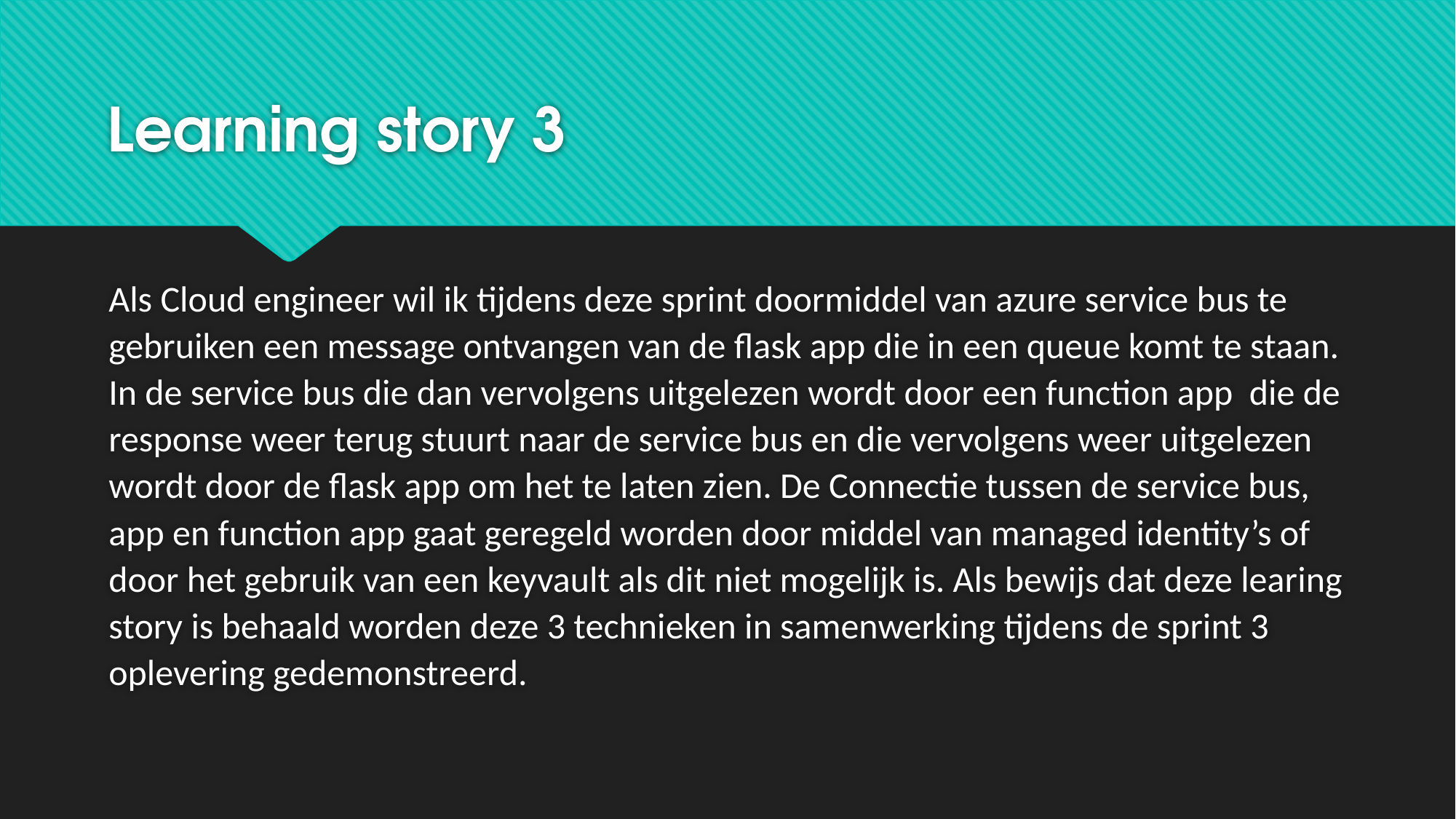

# Learning story 3
Als Cloud engineer wil ik tijdens deze sprint doormiddel van azure service bus te gebruiken een message ontvangen van de flask app die in een queue komt te staan. In de service bus die dan vervolgens uitgelezen wordt door een function app  die de response weer terug stuurt naar de service bus en die vervolgens weer uitgelezen wordt door de flask app om het te laten zien. De Connectie tussen de service bus, app en function app gaat geregeld worden door middel van managed identity’s of door het gebruik van een keyvault als dit niet mogelijk is. Als bewijs dat deze learing story is behaald worden deze 3 technieken in samenwerking tijdens de sprint 3 oplevering gedemonstreerd.